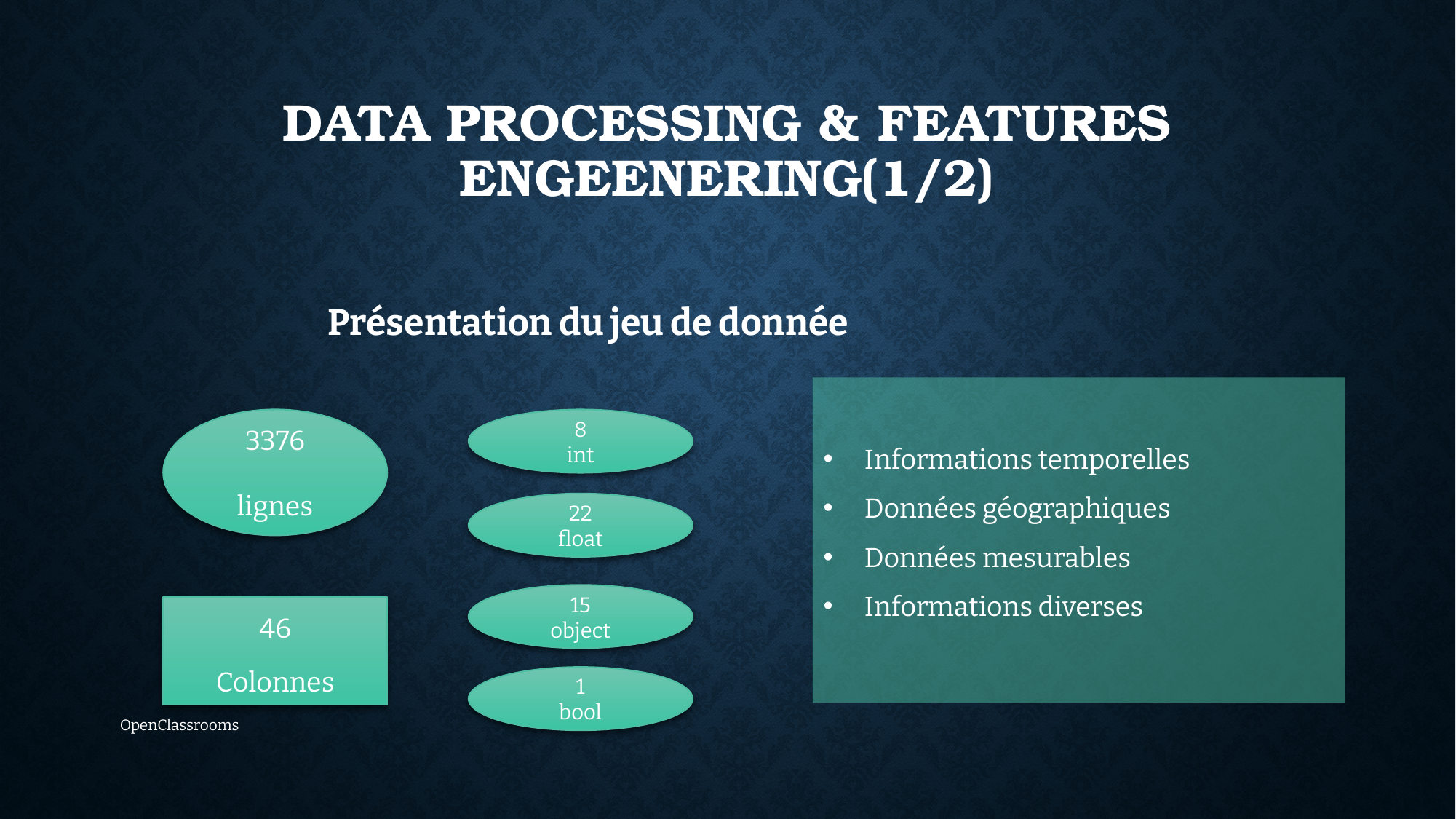

# Data processing & Features engeenering(1/2)
Présentation du jeu de donnée
Informations temporelles
Données géographiques
Données mesurables
Informations diverses

3376

lignes
8
int
22
float
15
object
46
Colonnes
1
bool
OpenClassrooms
4